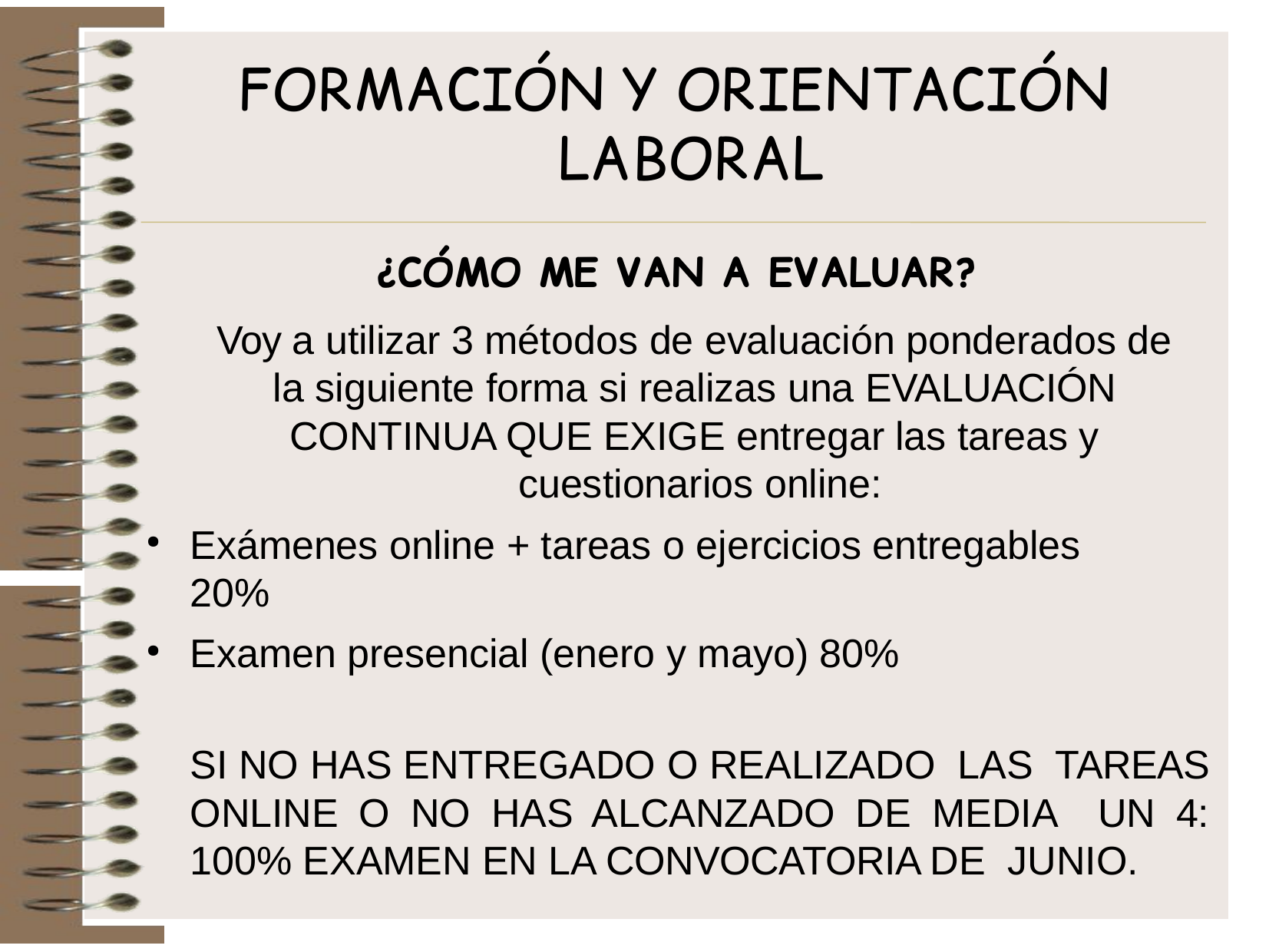

FORMACIÓN Y ORIENTACIÓN  LABORAL
# ¿CÓMO ME VAN A EVALUAR?
Voy a utilizar 3 métodos de evaluación ponderados de  la siguiente forma si realizas una EVALUACIÓN  CONTINUA QUE EXIGE entregar las tareas y  cuestionarios online:
Exámenes online + tareas o ejercicios entregables 20%
Examen presencial (enero y mayo) 80%

SI NO HAS ENTREGADO O REALIZADO LAS  TAREAS ONLINE O NO HAS ALCANZADO DE MEDIA  UN 4: 100% EXAMEN EN LA CONVOCATORIA DE  JUNIO.